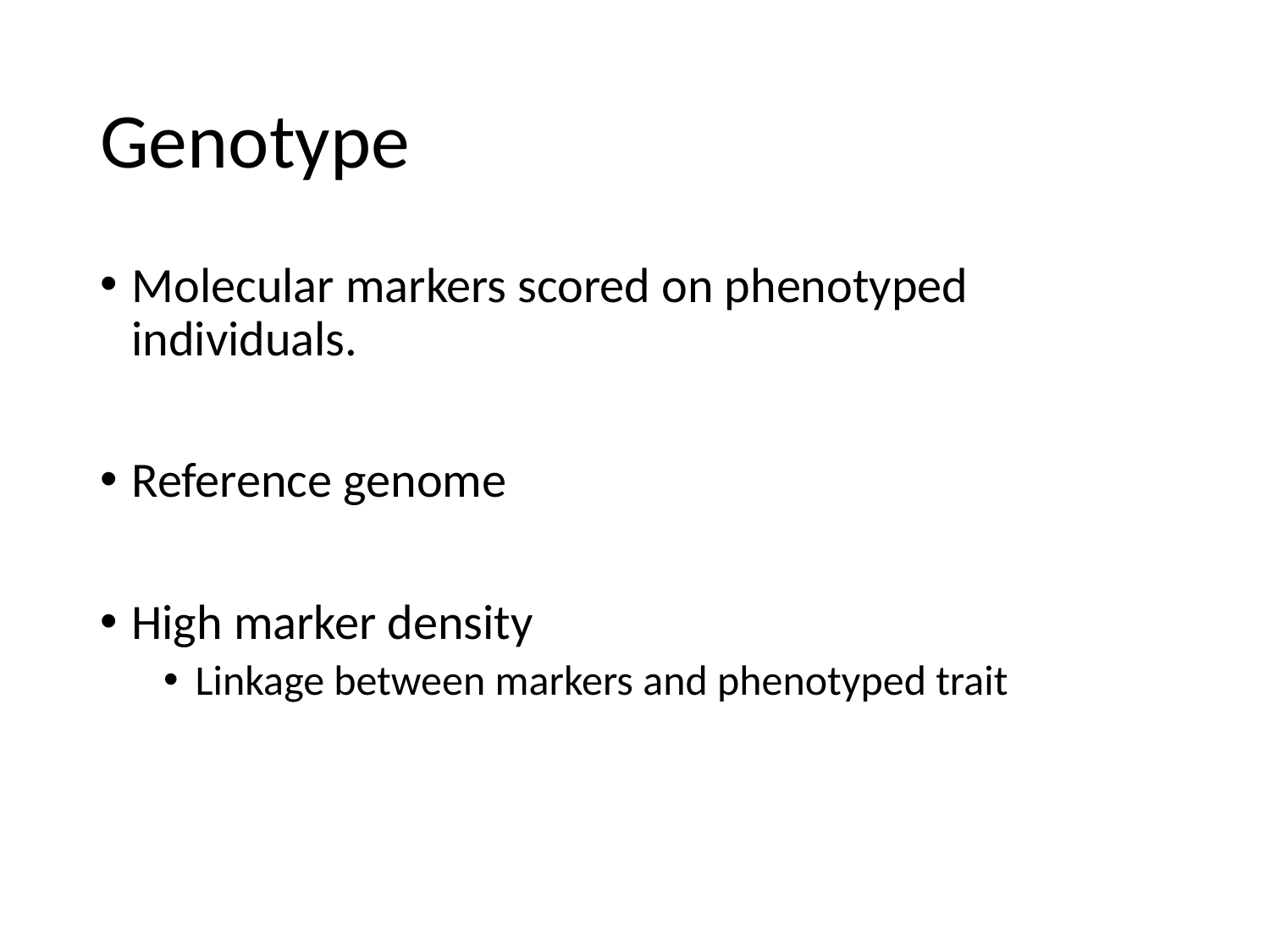

# Genotype
Molecular markers scored on phenotyped individuals.

Reference genome

High marker density
Linkage between markers and phenotyped trait